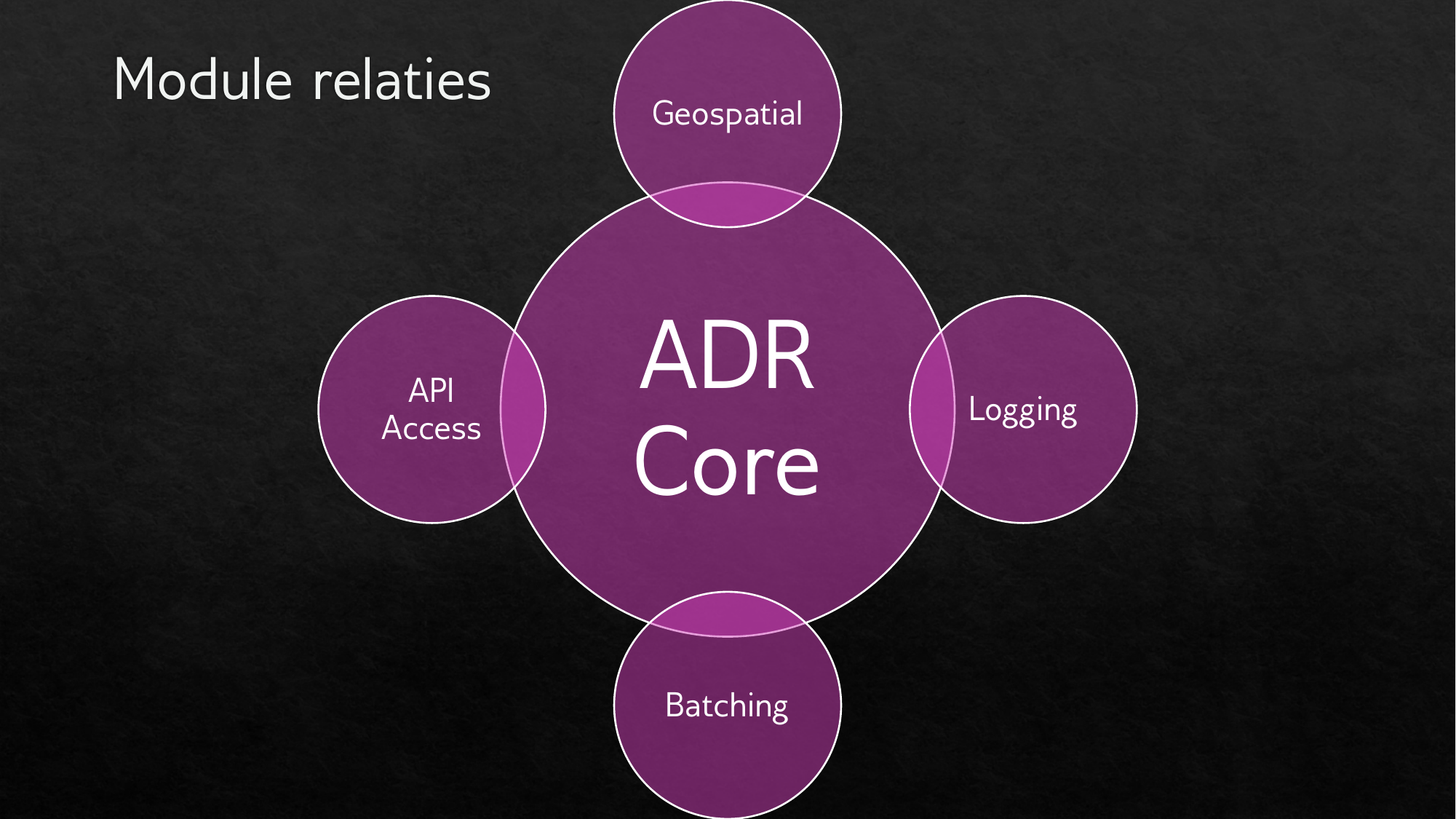

ADR Core
Geospatial
Logging
Batching
API Access
# Module relaties